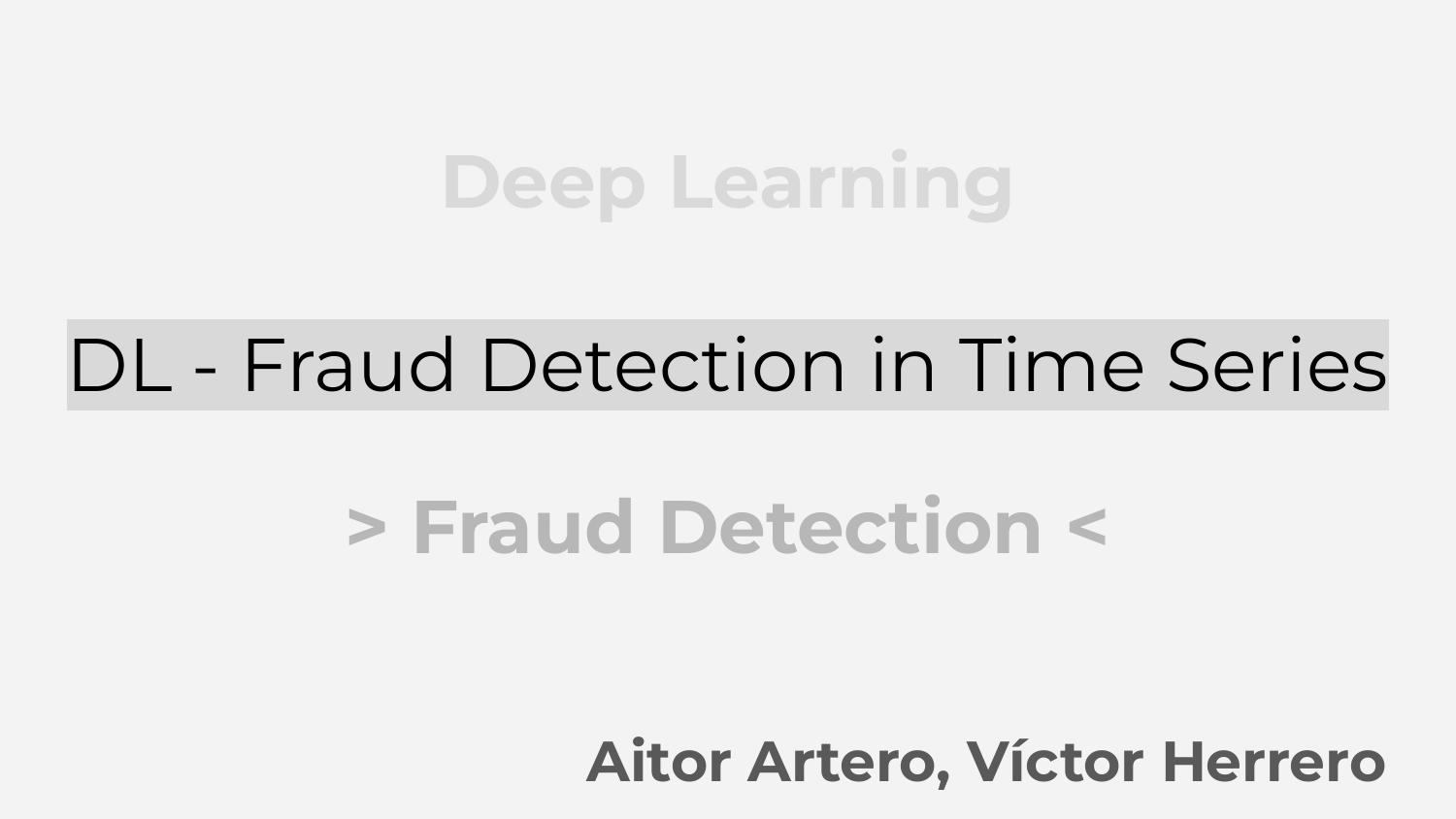

# DL - Fraud Detection in Time Series
Deep Learning
> Fraud Detection <
Aitor Artero, Víctor Herrero